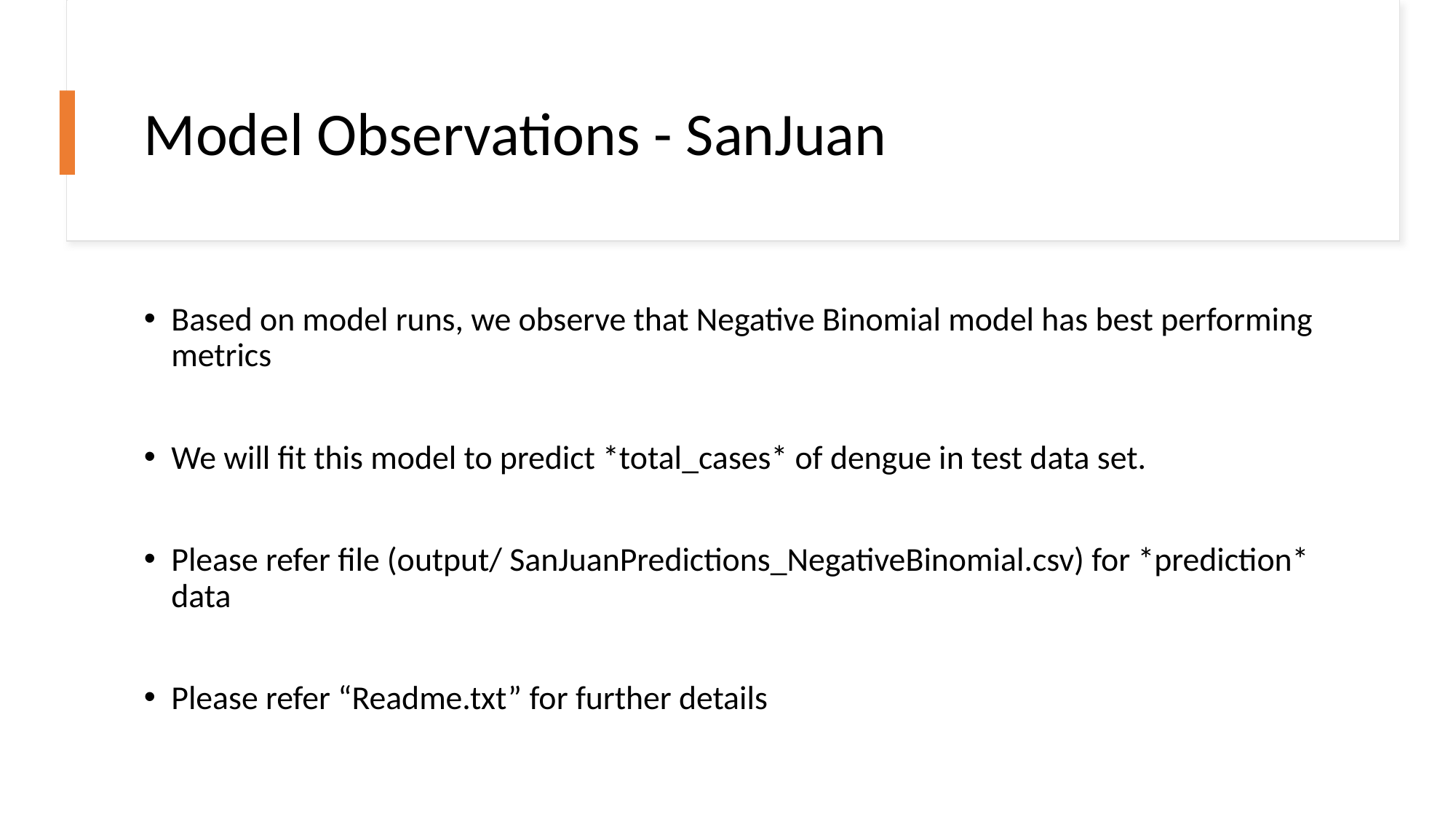

# Model Observations - SanJuan

Based on model runs, we observe that Negative Binomial model has best performing metrics

We will fit this model to predict *total_cases* of dengue in test data set.

Please refer file (output/ SanJuanPredictions_NegativeBinomial.csv) for *prediction* data

Please refer “Readme.txt” for further details